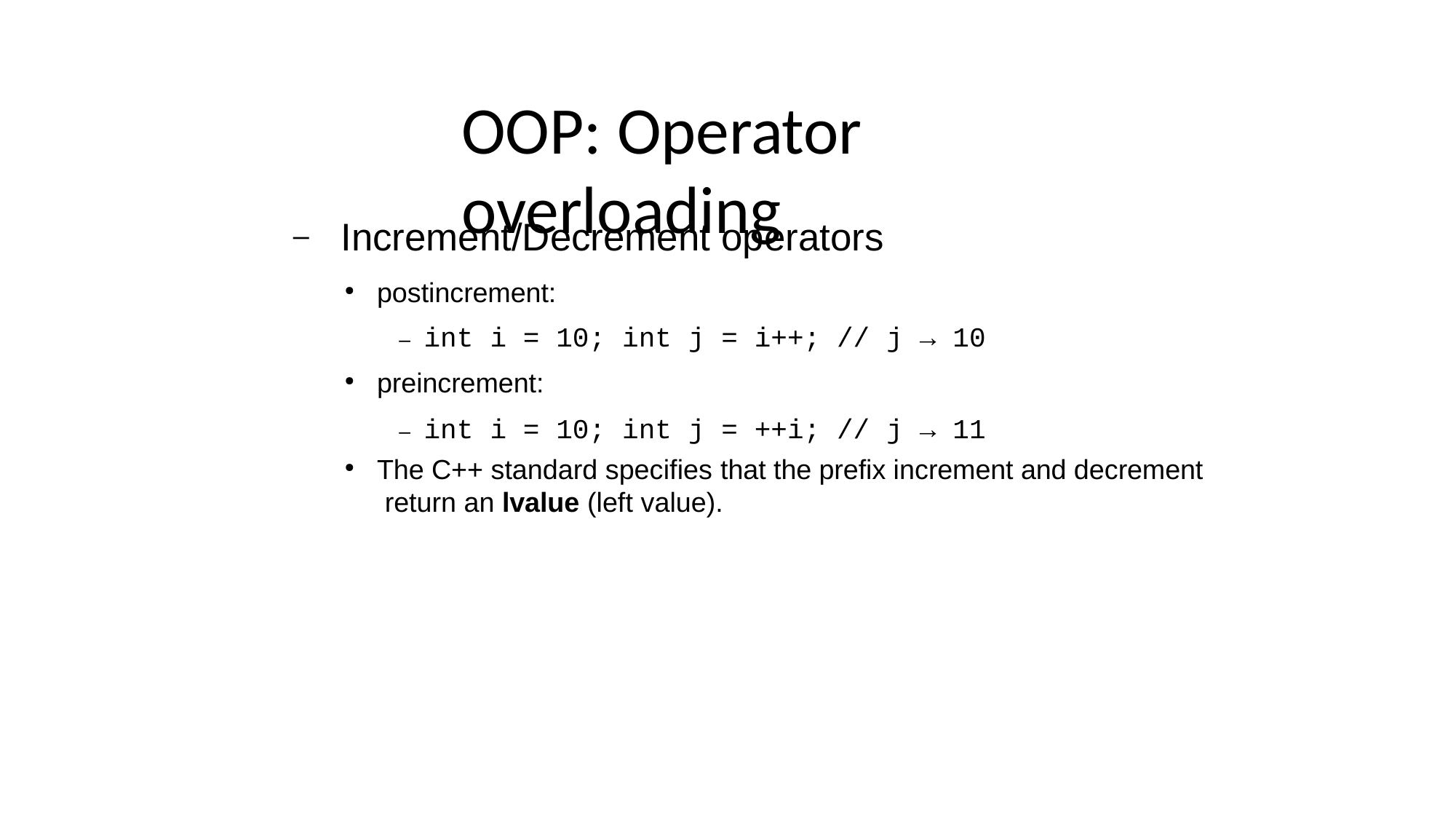

# OOP: Operator overloading
Increment/Decrement operators
postincrement:
– int i = 10; int j = i++; // j → 10
preincrement:
– int i = 10; int j = ++i; // j → 11
The C++ standard specifies that the prefix increment and decrement  return an lvalue (left value).